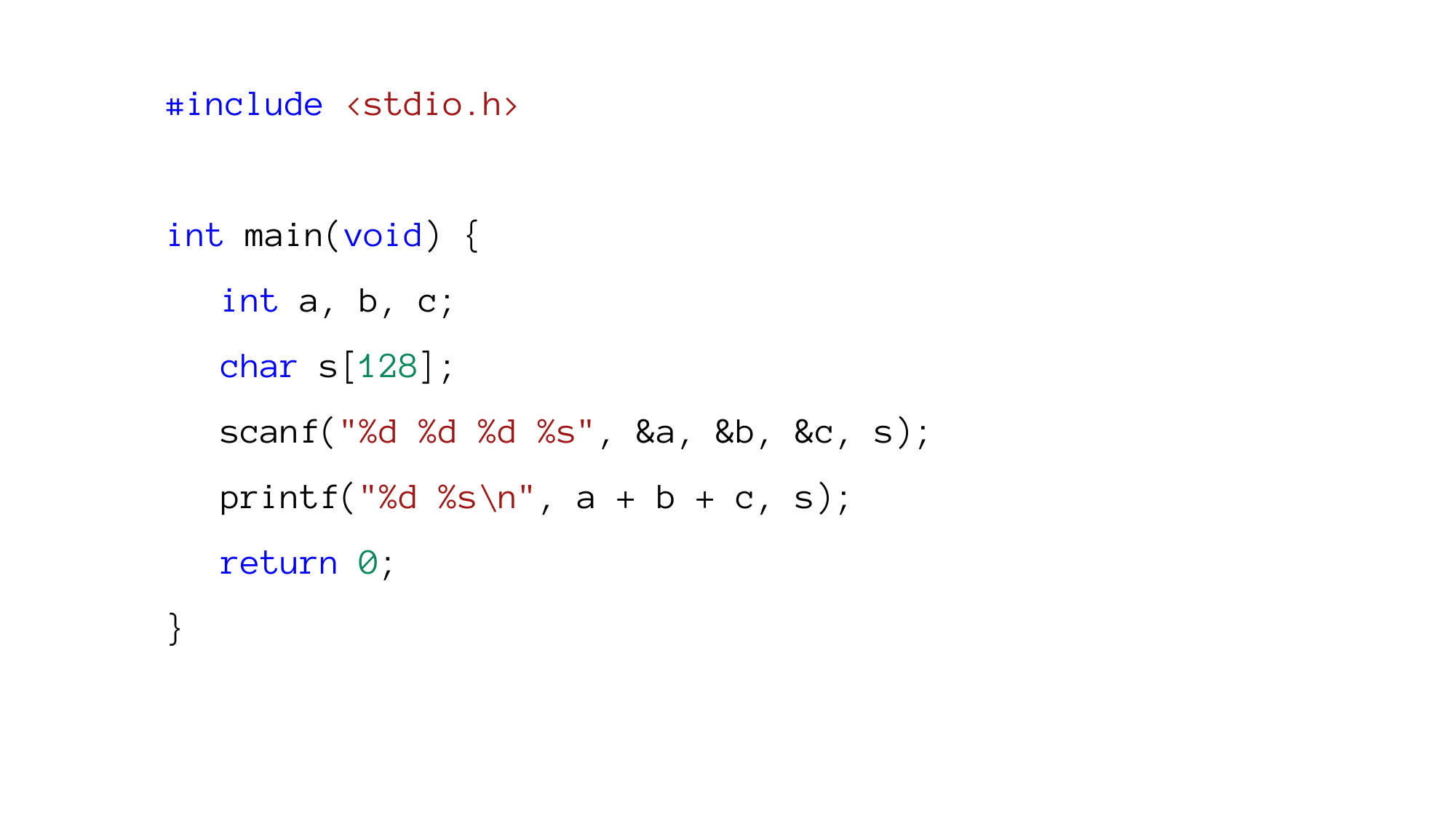

#include <stdio.h>

int main(void) {
int a, b, c;
char s[128];
scanf("%d %d %d %s", &a, &b, &c, s);
printf("%d %s\n", a + b + c, s);
return 0;
}